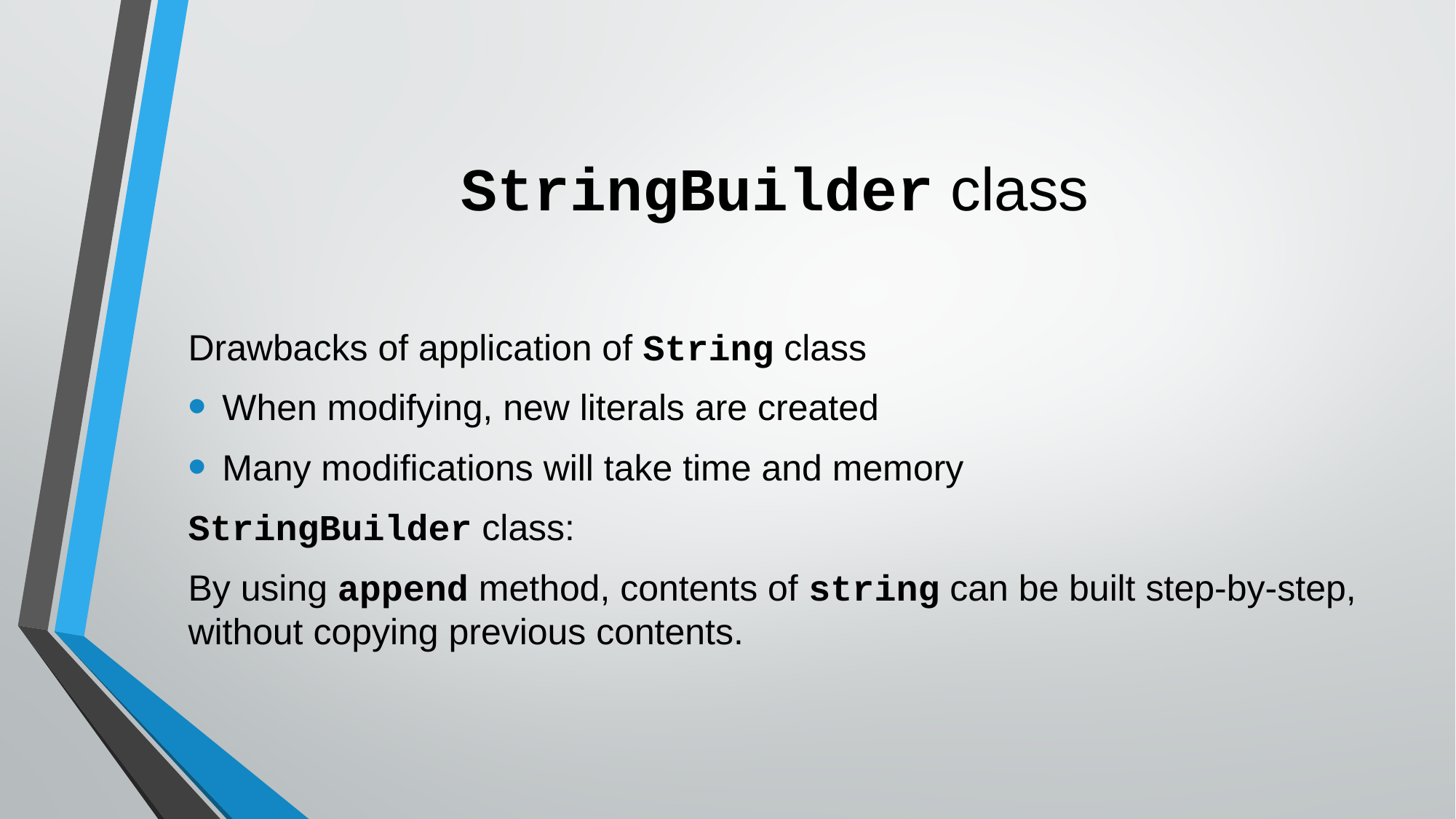

# StringBuilder class
Drawbacks of application of String class
When modifying, new literals are created
Many modifications will take time and memory
StringBuilder class:
By using append method, contents of string can be built step-by-step, without copying previous contents.